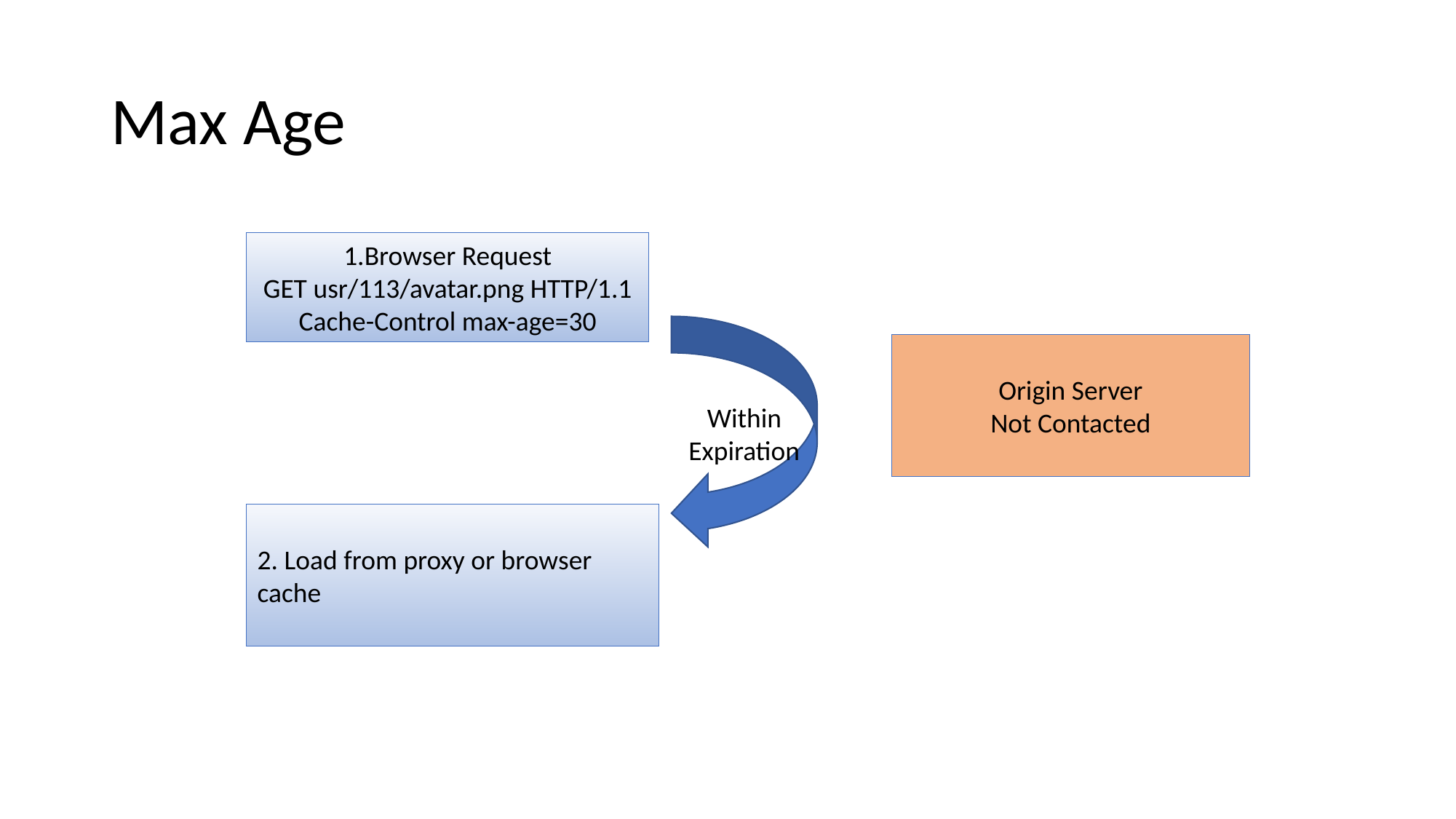

# Max Age
1.Browser Request
GET usr/113/avatar.png HTTP/1.1
Cache-Control max-age=30
Within Expiration

Origin Server
Not Contacted

2. Load from proxy or browser cache